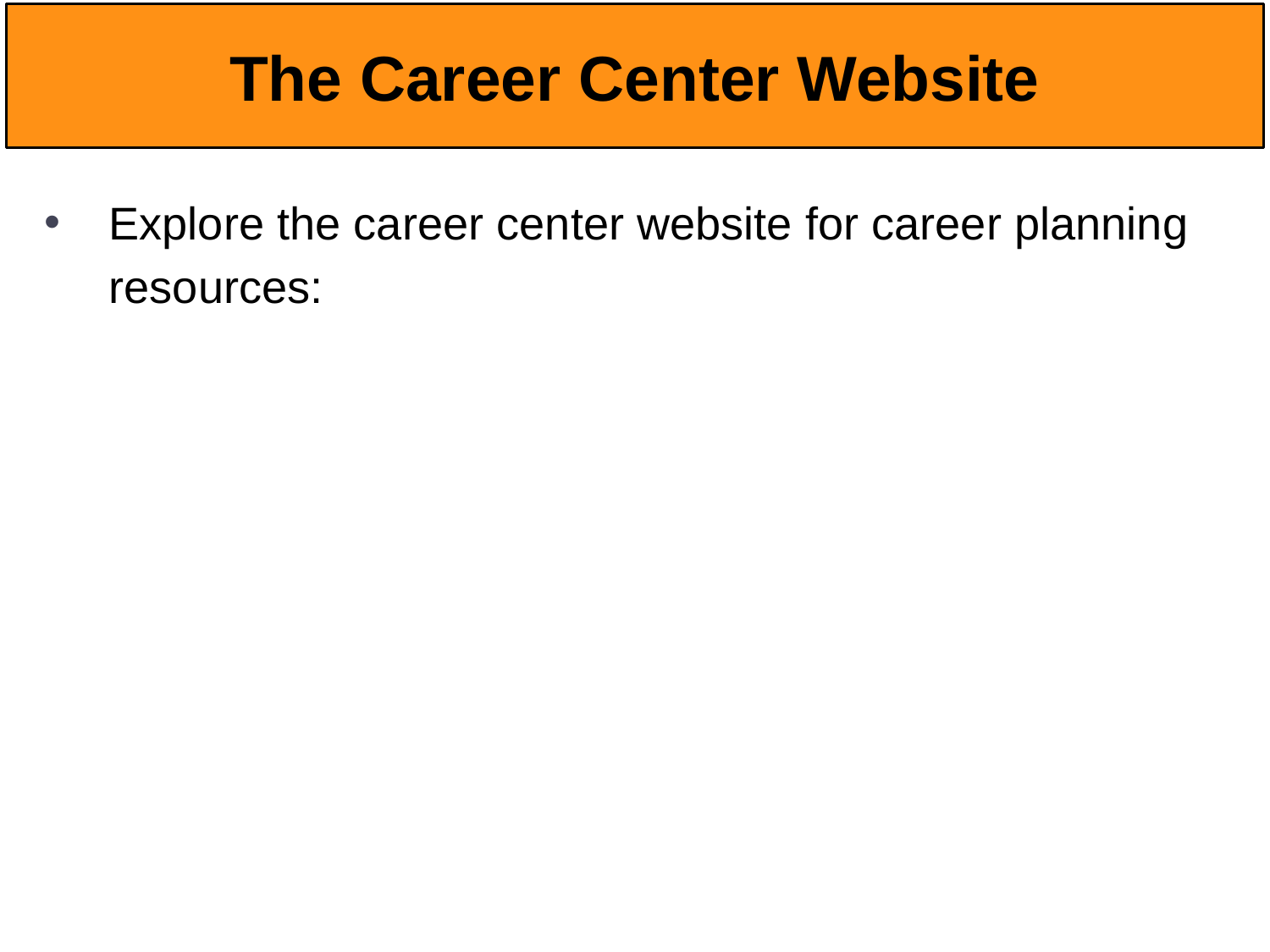

# The Career Center Website
Explore the career center website for career planning resources: